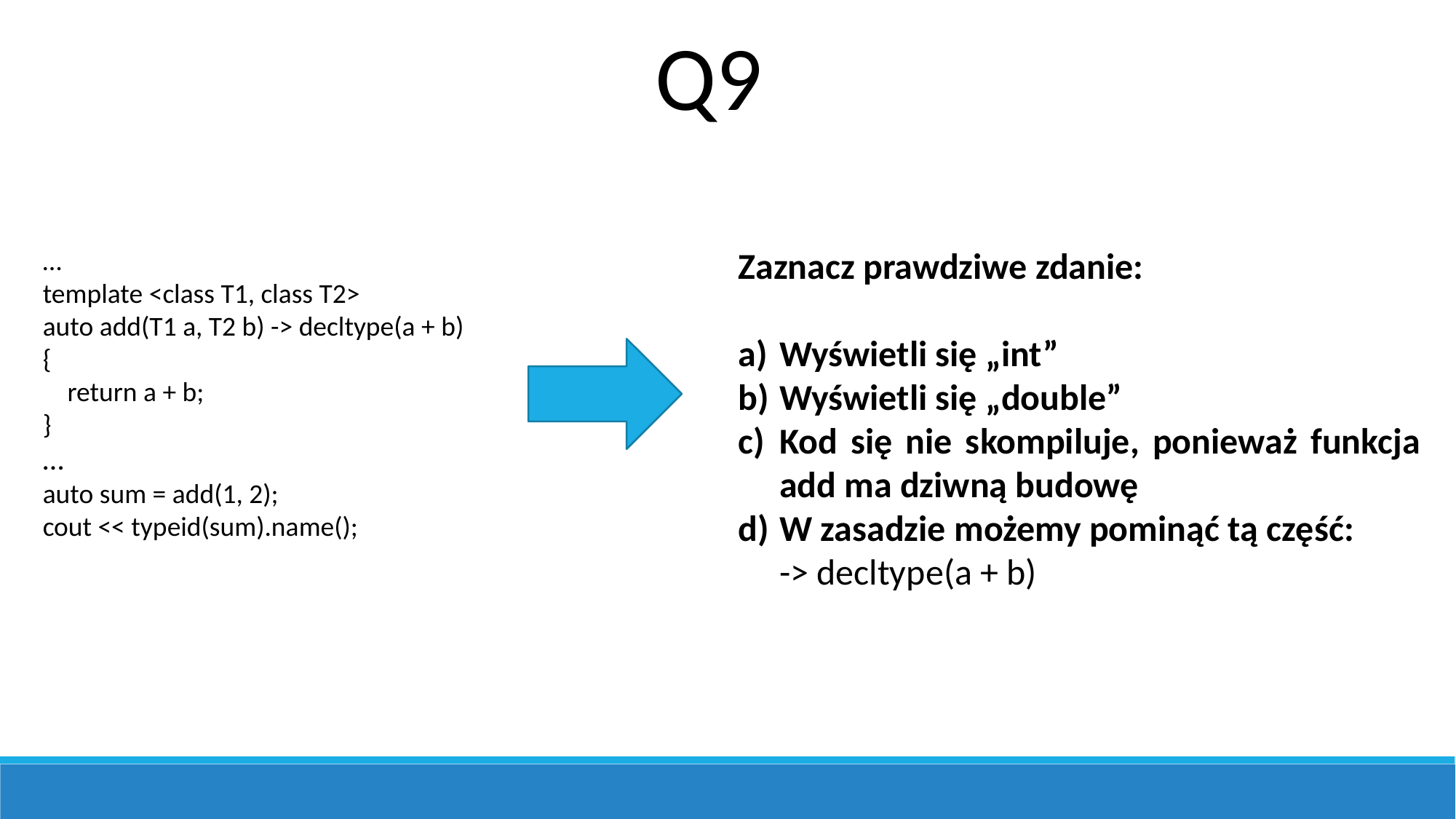

Q9
…
template <class T1, class T2>
auto add(T1 a, T2 b) -> decltype(a + b)
{
    return a + b;
}
…
auto sum = add(1, 2);
cout << typeid(sum).name();
Zaznacz prawdziwe zdanie:

Wyświetli się „int”
Wyświetli się „double”
Kod się nie skompiluje, ponieważ funkcja add ma dziwną budowę
W zasadzie możemy pominąć tą część:
     -> decltype(a + b)